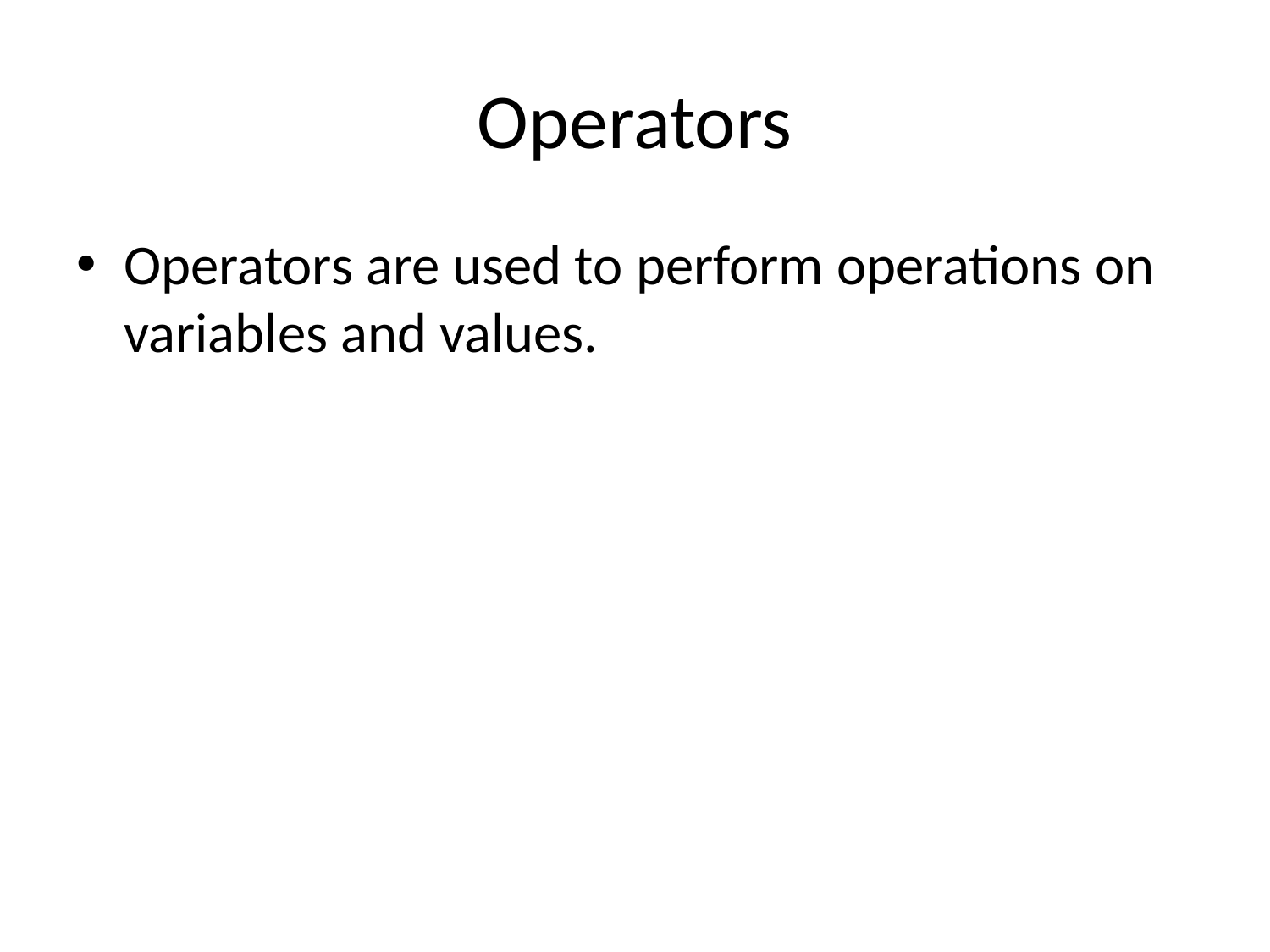

# Operators
Operators are used to perform operations on variables and values.